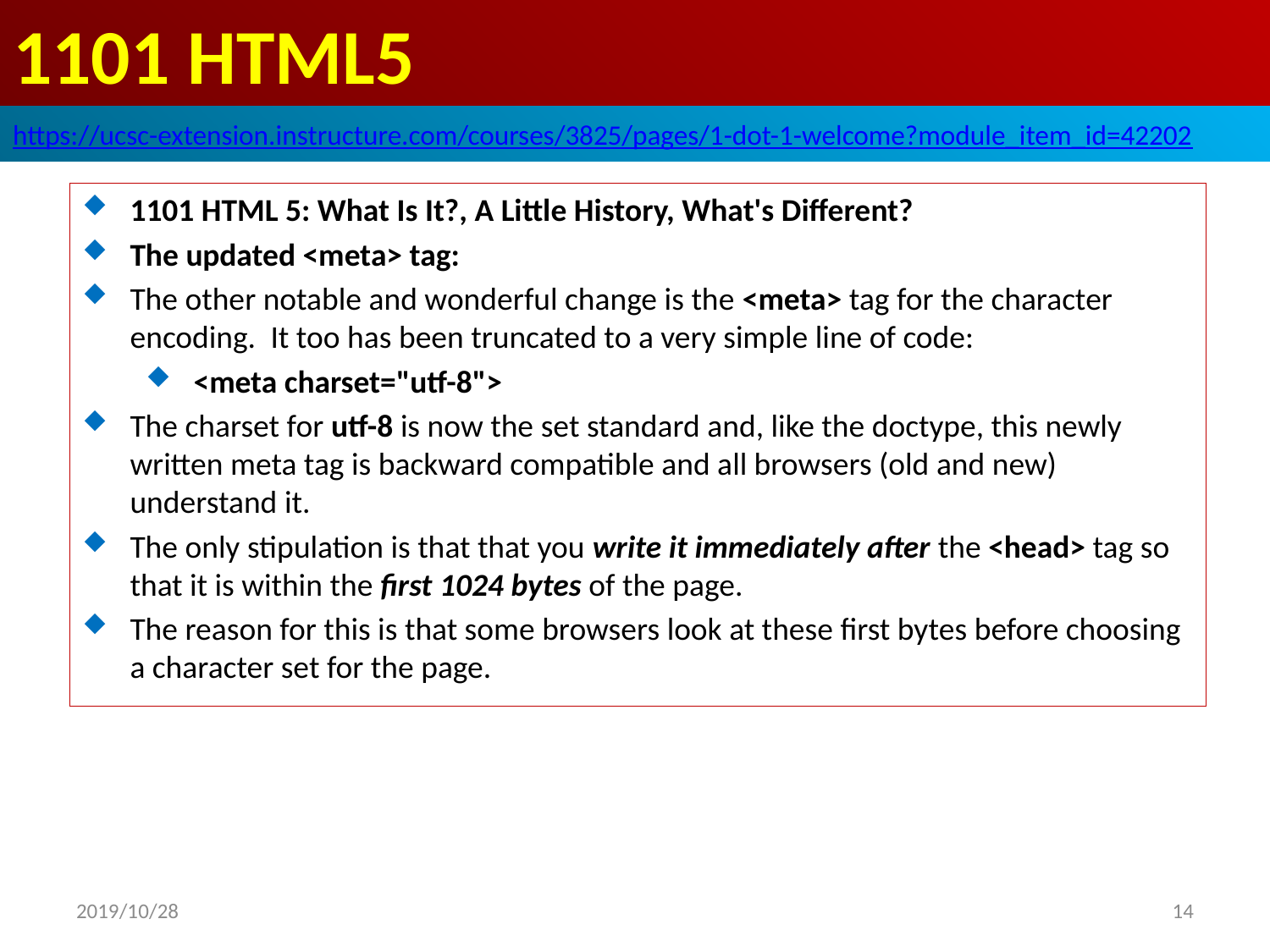

# 1101 HTML5

https://ucsc-extension.instructure.com/courses/3825/pages/1-dot-1-welcome?module_item_id=42202
1101 HTML 5: What Is It?, A Little History, What's Different?
The updated <meta> tag:
The other notable and wonderful change is the <meta> tag for the character encoding.  It too has been truncated to a very simple line of code:
<meta charset="utf-8">
The charset for utf-8 is now the set standard and, like the doctype, this newly written meta tag is backward compatible and all browsers (old and new) understand it.
The only stipulation is that that you write it immediately after the <head> tag so that it is within the first 1024 bytes of the page.
The reason for this is that some browsers look at these first bytes before choosing a character set for the page.
2019/10/28
14